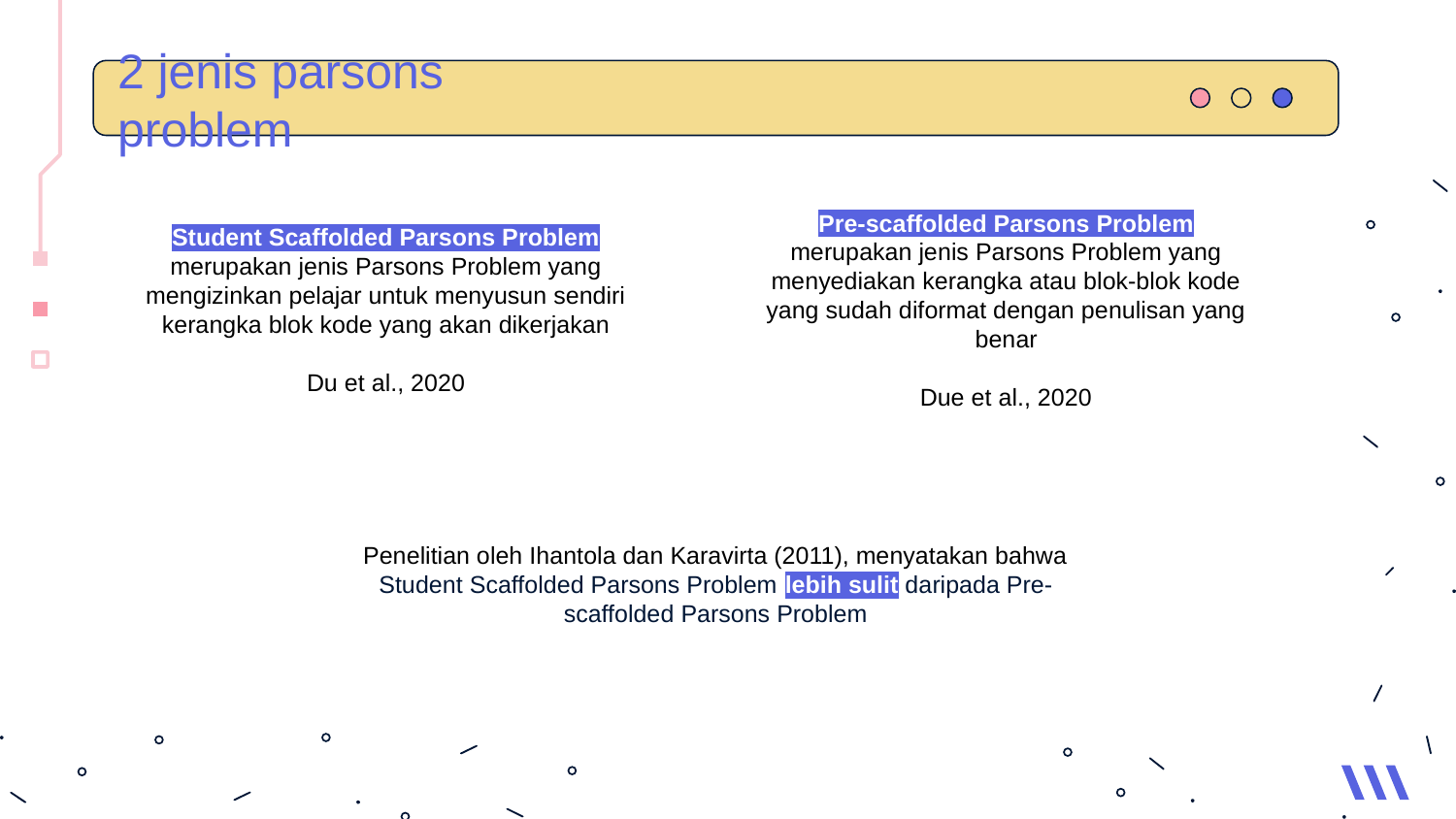

# 2 jenis parsons problem

Student Scaffolded Parsons Problem
merupakan jenis Parsons Problem yang mengizinkan pelajar untuk menyusun sendiri kerangka blok kode yang akan dikerjakan

Du et al., 2020
Pre-scaffolded Parsons Problem
merupakan jenis Parsons Problem yang menyediakan kerangka atau blok-blok kode yang sudah diformat dengan penulisan yang benar

Due et al., 2020
Penelitian oleh Ihantola dan Karavirta (2011), menyatakan bahwa
Student Scaffolded Parsons Problem lebih sulit daripada Pre-scaffolded Parsons Problem